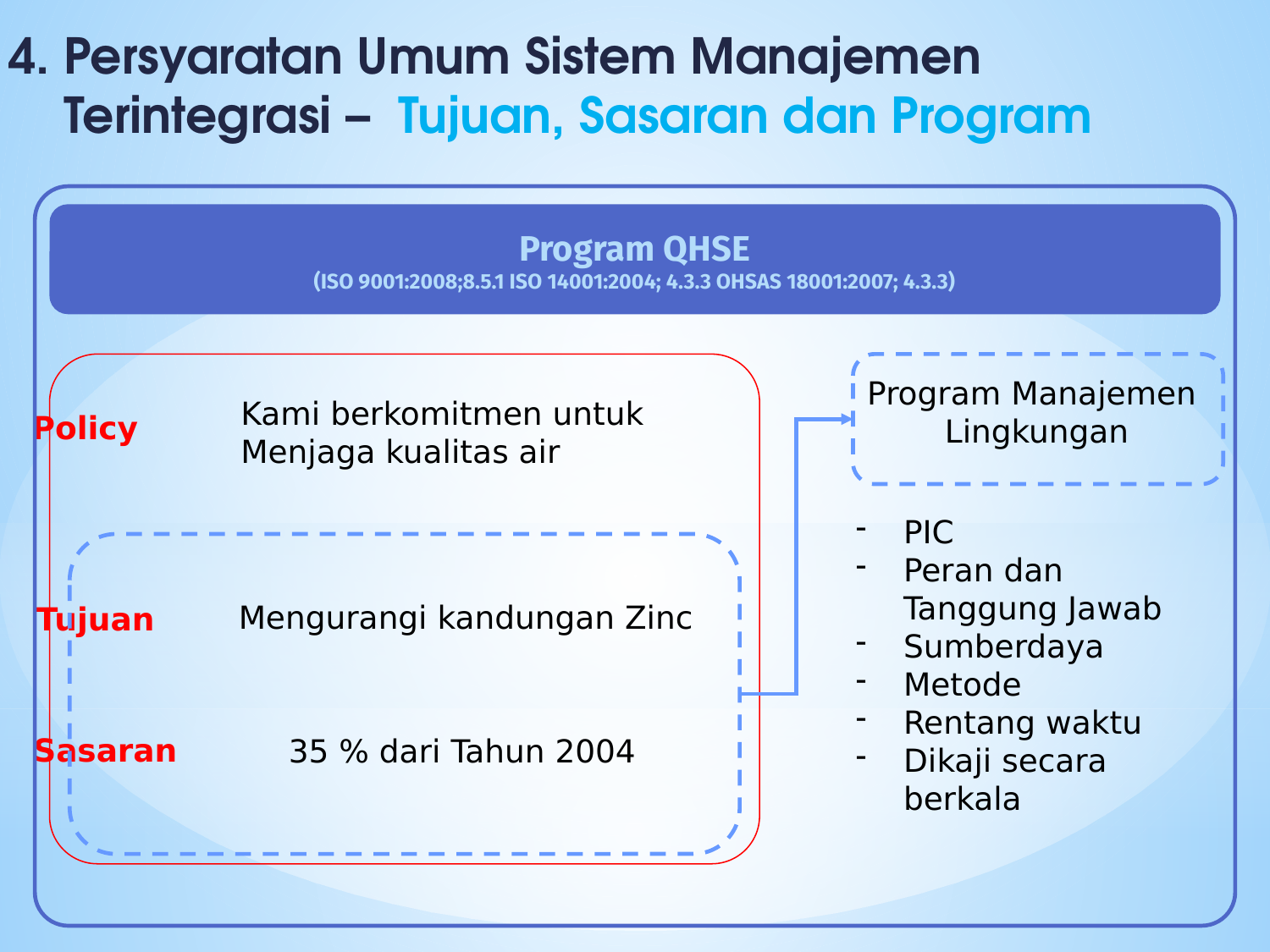

4. Persyaratan Umum Sistem Manajemen
    Terintegrasi –  Tujuan, Sasaran dan Program

Program QHSE
(ISO 9001:2008;8.5.1 ISO 14001:2004; 4.3.3 OHSAS 18001:2007; 4.3.3)

Program Manajemen
Lingkungan
Kami berkomitmen untuk
Menjaga kualitas air
Policy
PIC
Peran dan Tanggung Jawab
Sumberdaya
Metode
Rentang waktu
Dikaji secara berkala

Mengurangi kandungan Zinc
Tujuan
Sasaran
35 % dari Tahun 2004